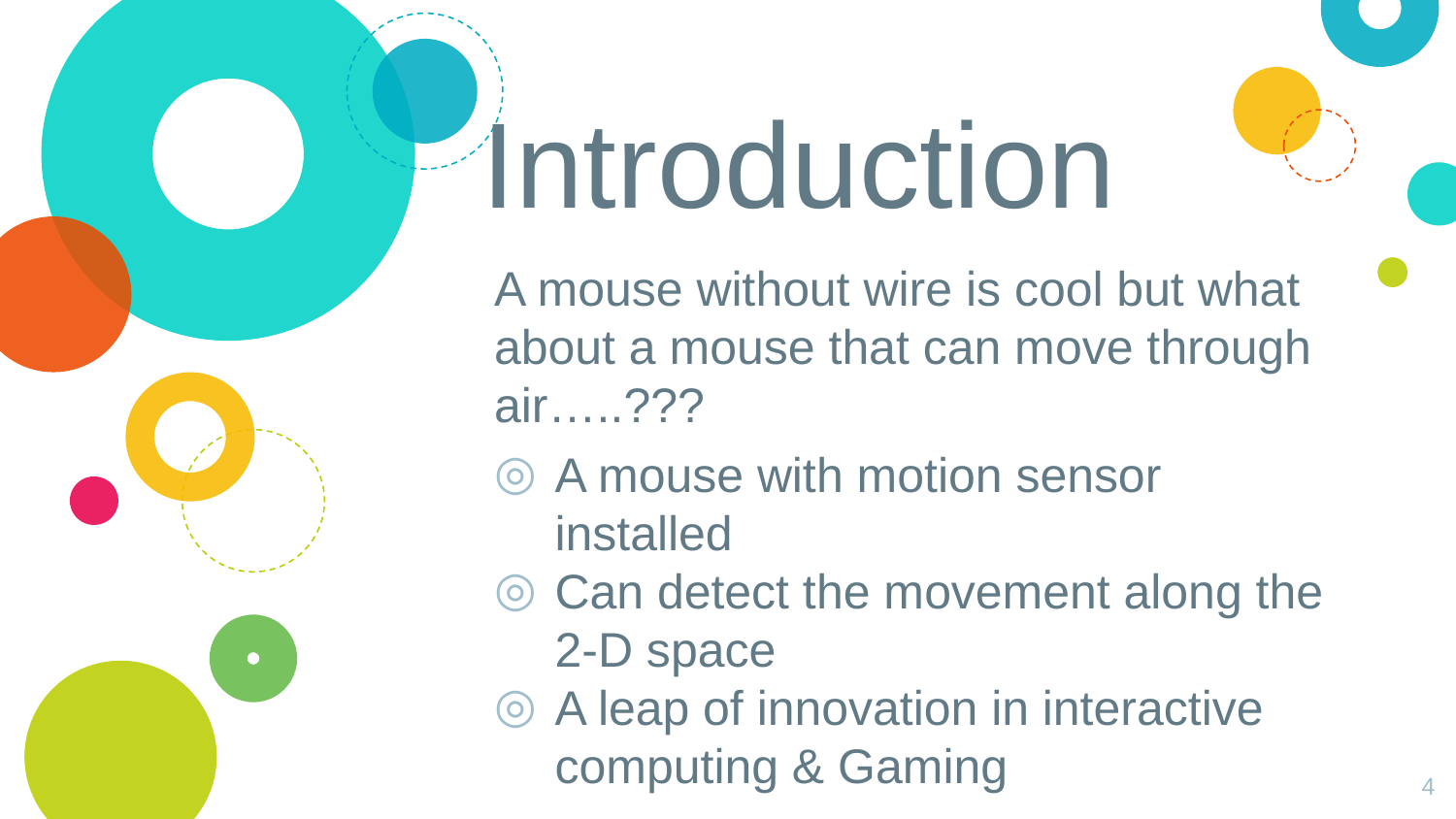

# Introduction
A mouse without wire is cool but what about a mouse that can move through air…..???
A mouse with motion sensor installed
Can detect the movement along the 2-D space
A leap of innovation in interactive computing & Gaming
4